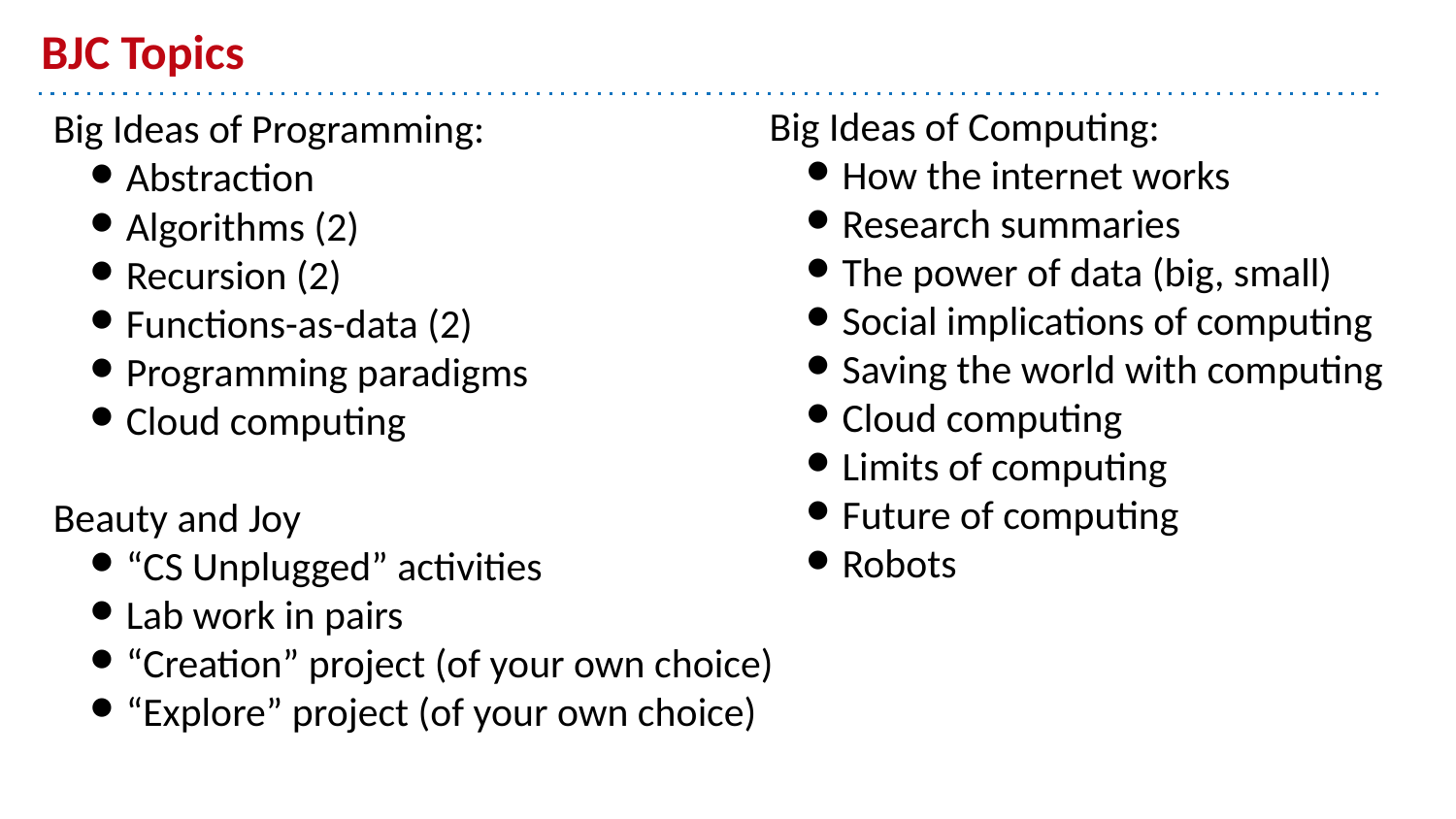

# BJC Topics
Big Ideas of Computing:
How the internet works
Research summaries
The power of data (big, small)
Social implications of computing
Saving the world with computing
Cloud computing
Limits of computing
Future of computing
Robots
Big Ideas of Programming:
Abstraction
Algorithms (2)
Recursion (2)
Functions-as-data (2)
Programming paradigms
Cloud computing

Beauty and Joy
“CS Unplugged” activities
Lab work in pairs
“Creation” project (of your own choice)
“Explore” project (of your own choice)